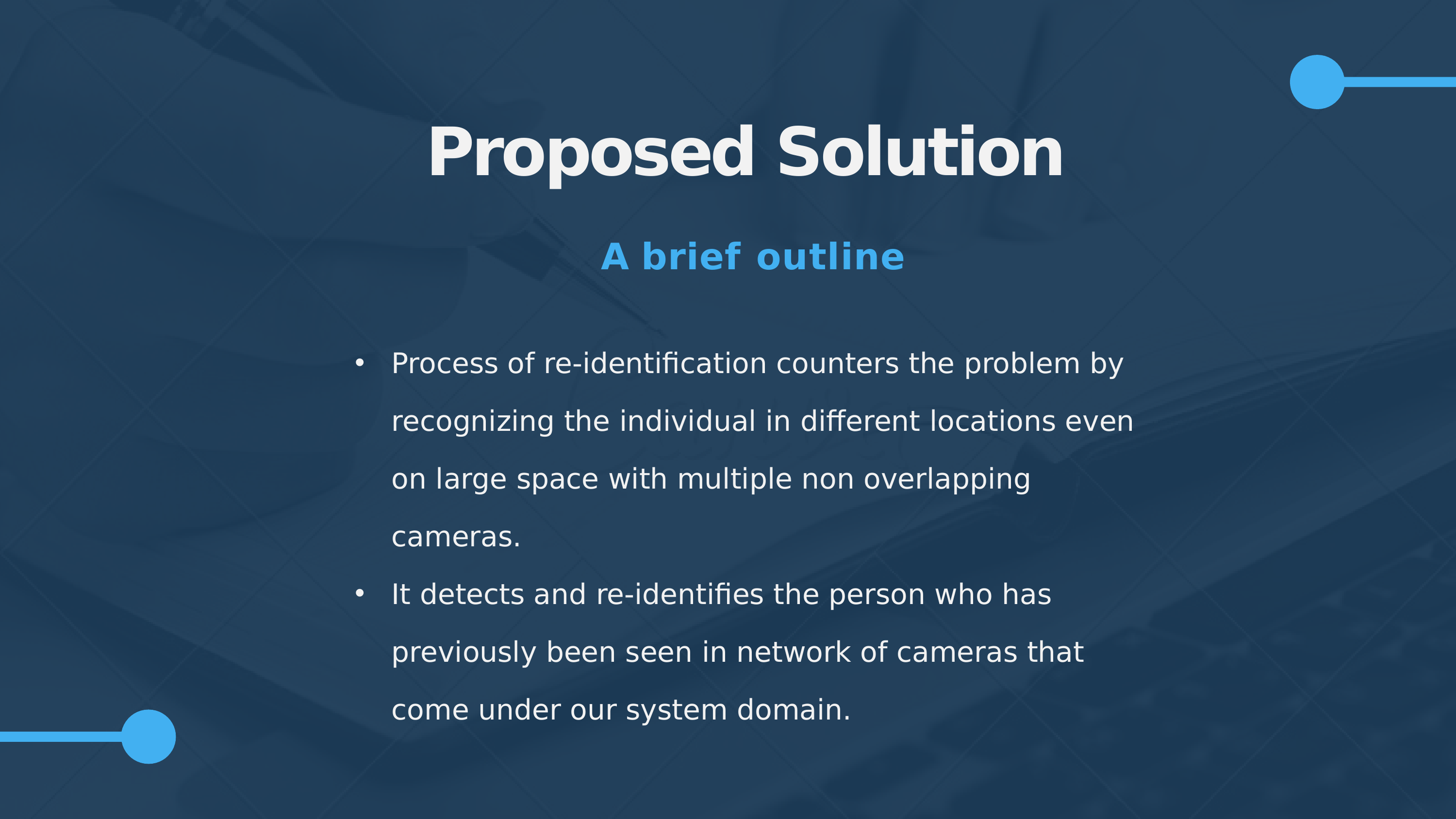

# Proposed Solution
A brief outline

Process of re-identification counters the problem by recognizing the individual in different locations even on large space with multiple non overlapping cameras.
It detects and re-identifies the person who has previously been seen in network of cameras that come under our system domain.